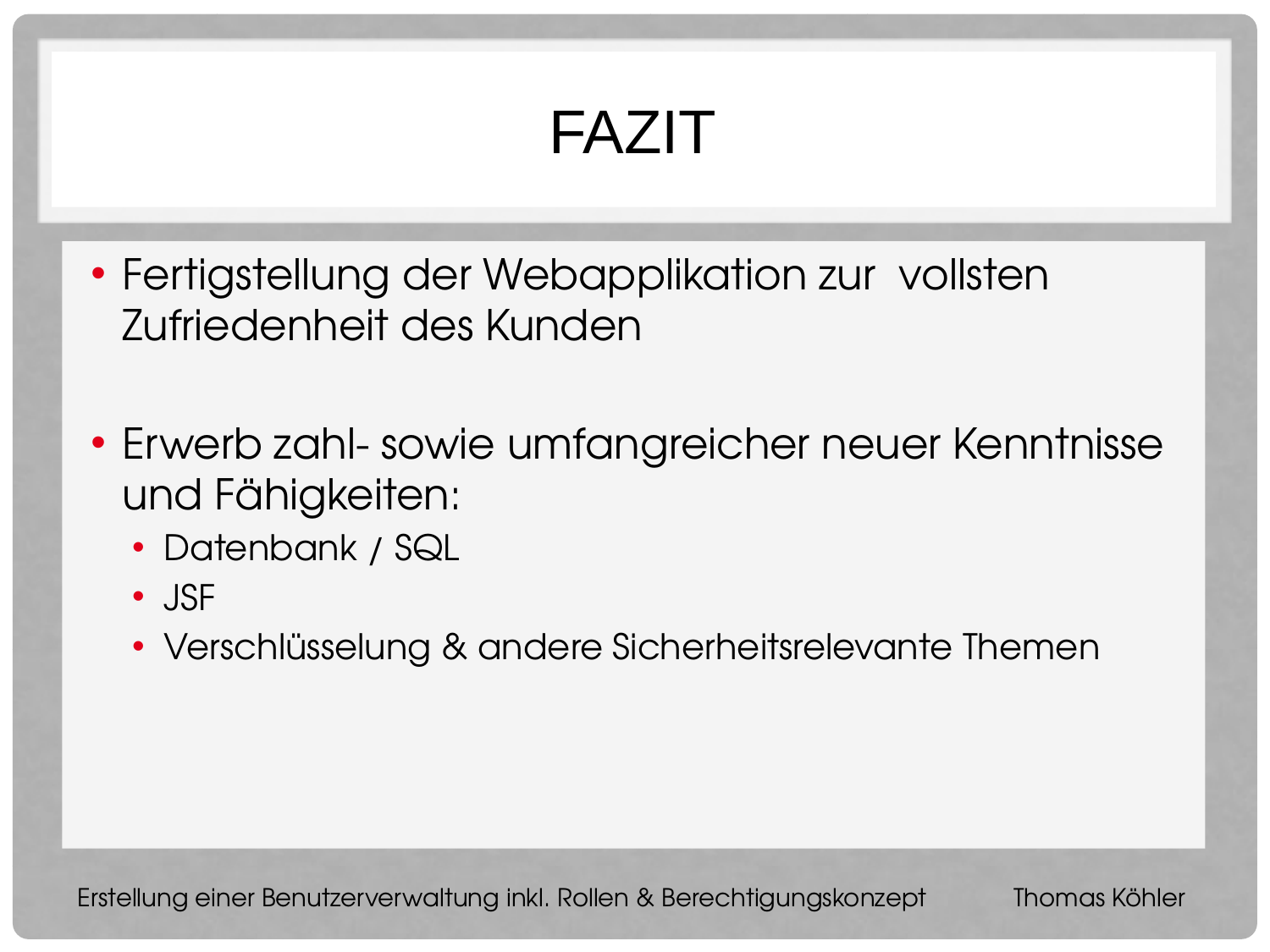

# Fazit
Fertigstellung der Webapplikation zur  vollsten Zufriedenheit des Kunden

Erwerb zahl- sowie umfangreicher neuer Kenntnisse und Fähigkeiten:
Datenbank / SQL
JSF
Verschlüsselung & andere Sicherheitsrelevante Themen

Erstellung einer Benutzerverwaltung inkl. Rollen & Berechtigungskonzept	       Thomas Köhler